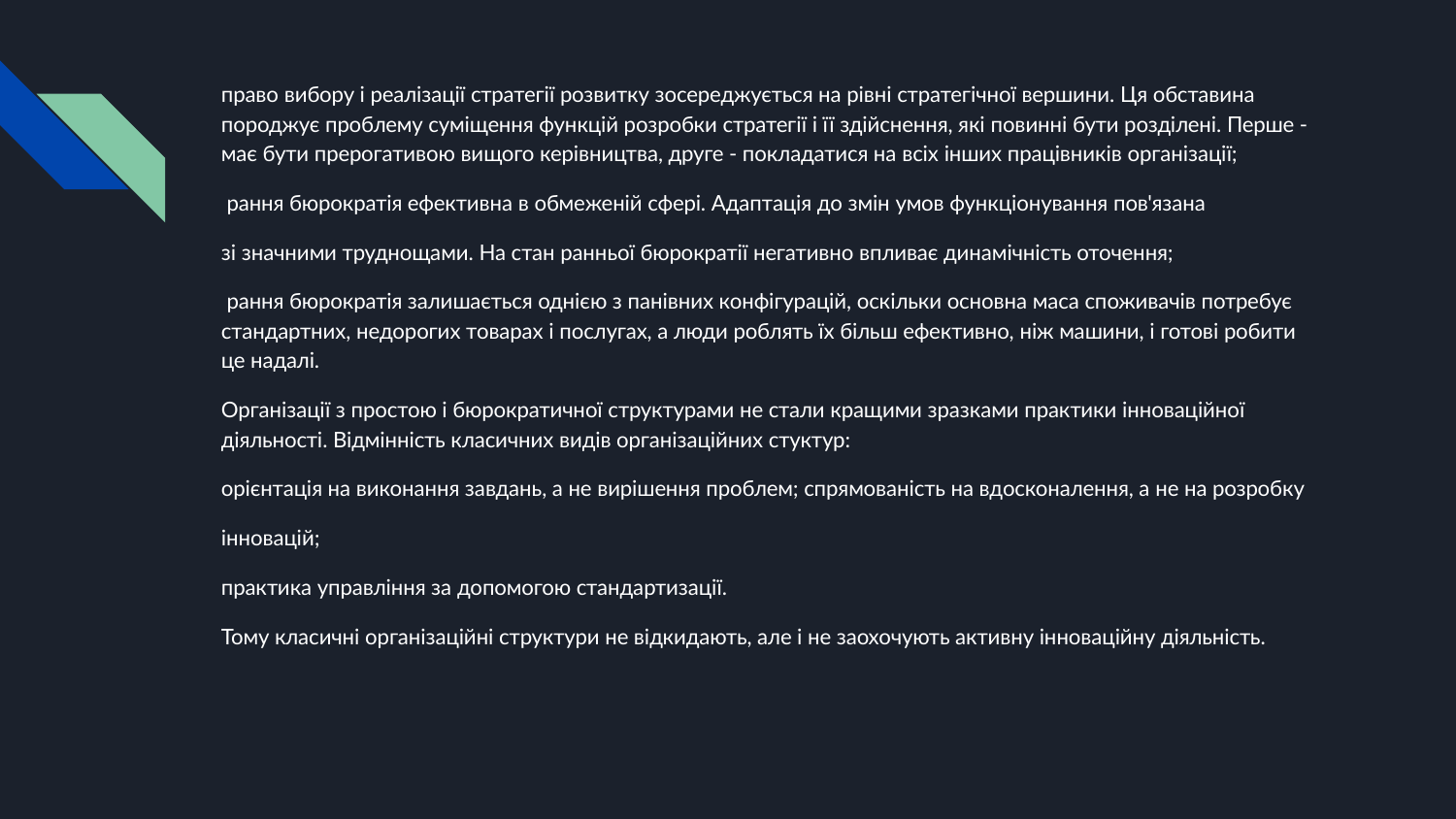

#
право вибору і реалізації стратегії розвитку зосереджується на рівні стратегічної вершини. Ця обставина породжує проблему суміщення функцій розробки стратегії і її здійснення, які повинні бути розділені. Перше - має бути прерогативою вищого керівництва, друге - покладатися на всіх інших працівників організації;
 рання бюрократія ефективна в обмеженій сфері. Адаптація до змін умов функціонування пов'язана
зі значними труднощами. На стан ранньої бюрократії негативно впливає динамічність оточення;
 рання бюрократія залишається однією з панівних конфігурацій, оскільки основна маса споживачів потребує стандартних, недорогих товарах і послугах, а люди роблять їх більш ефективно, ніж машини, і готові робити це надалі.
Організації з простою і бюрократичної структурами не стали кращими зразками практики інноваційної діяльності. Відмінність класичних видів організаційних стуктур:
орієнтація на виконання завдань, а не вирішення проблем; спрямованість на вдосконалення, а не на розробку
інновацій;
практика управління за допомогою стандартизації.
Тому класичні організаційні структури не відкидають, але і не заохочують активну інноваційну діяльність.